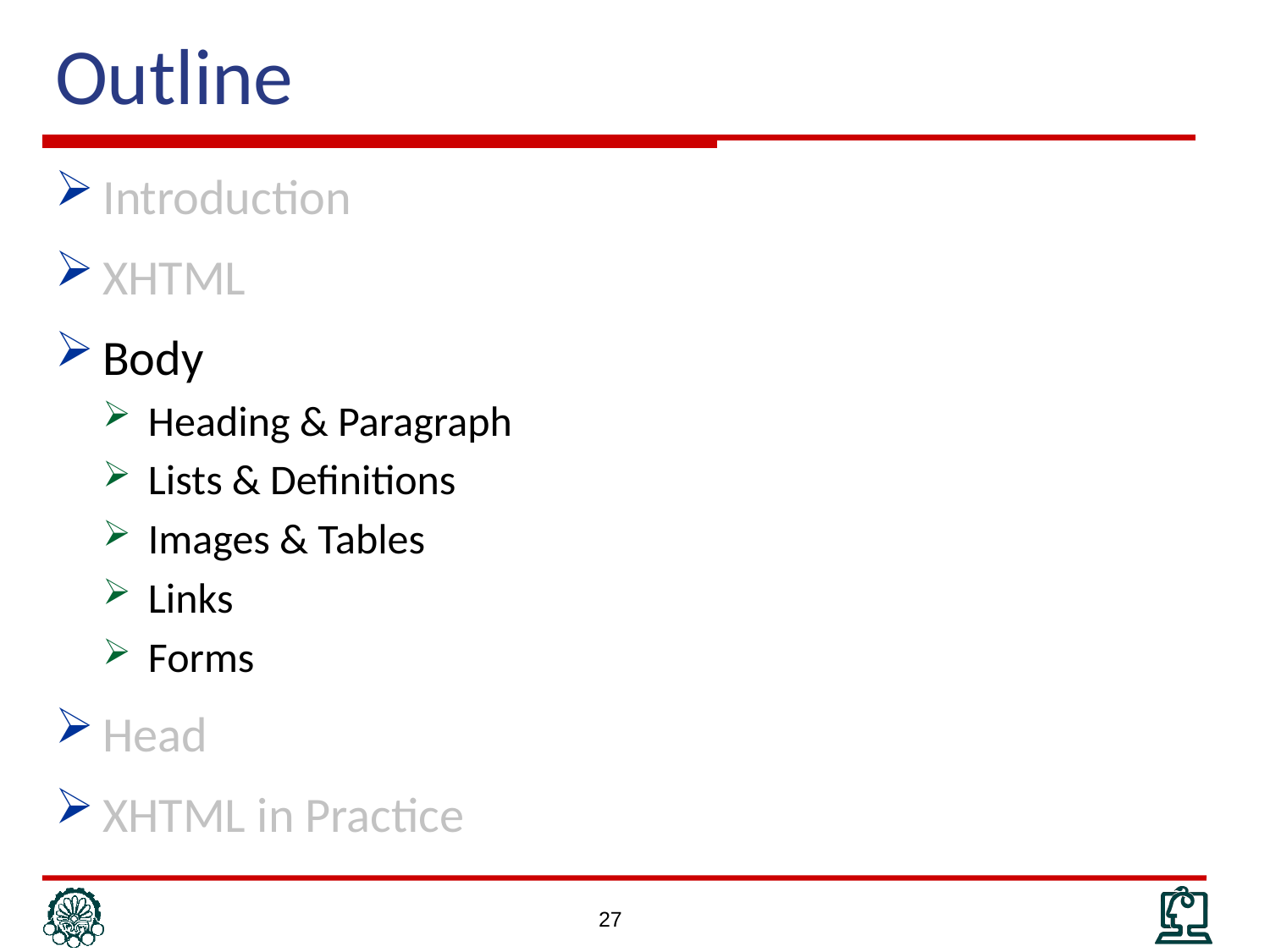

# Outline
Introduction
XHTML
Body
Heading & Paragraph
Lists & Definitions
Images & Tables
Links
Forms
Head
XHTML in Practice
27